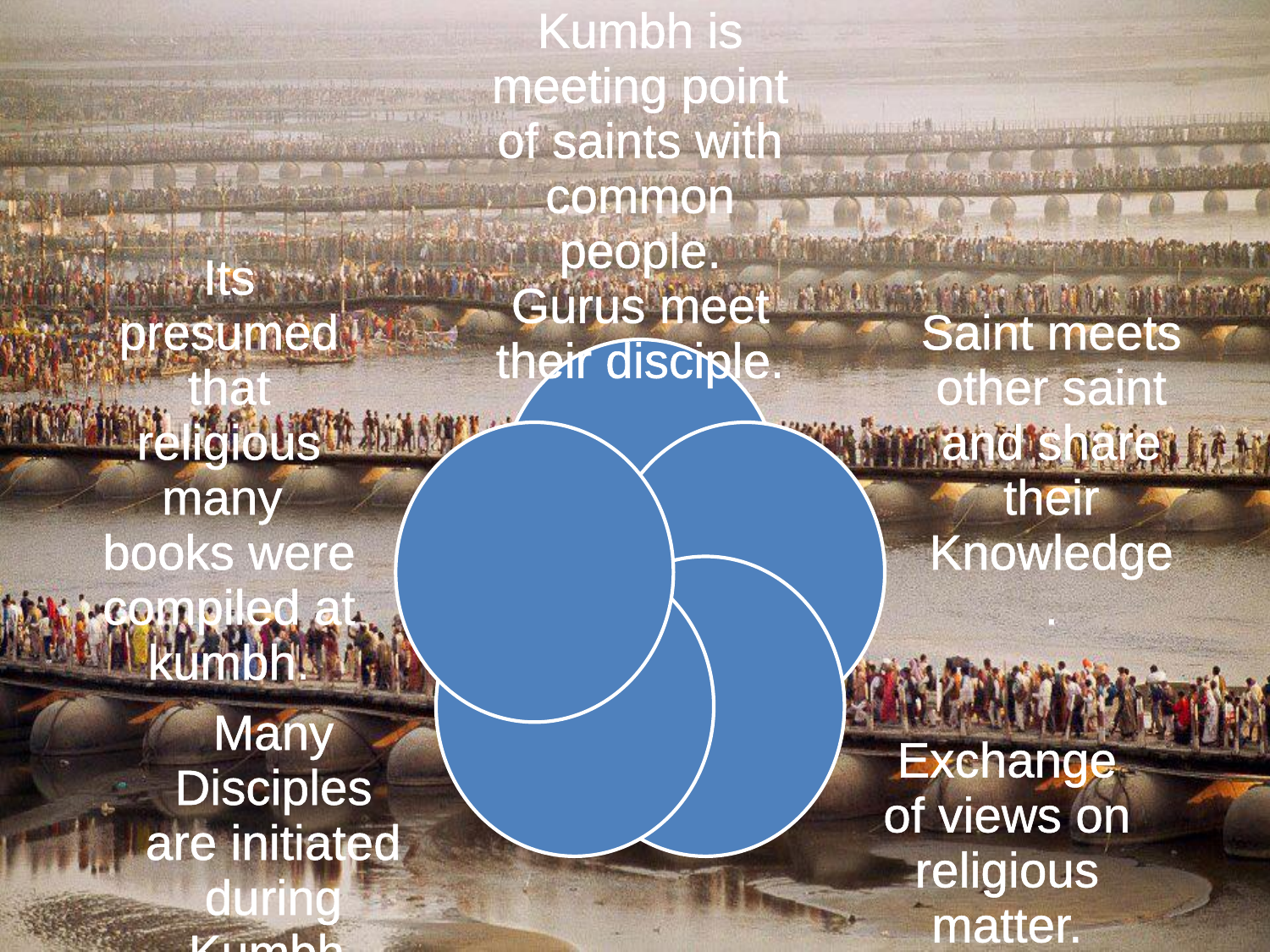

Kumbh is meeting point of saints with common people. Gurus meet their disciple.
Saint meets other saint and share their Knowledge .
Exchange of views on religious matter.
Its presumed that religious many  books were compiled at kumbh.